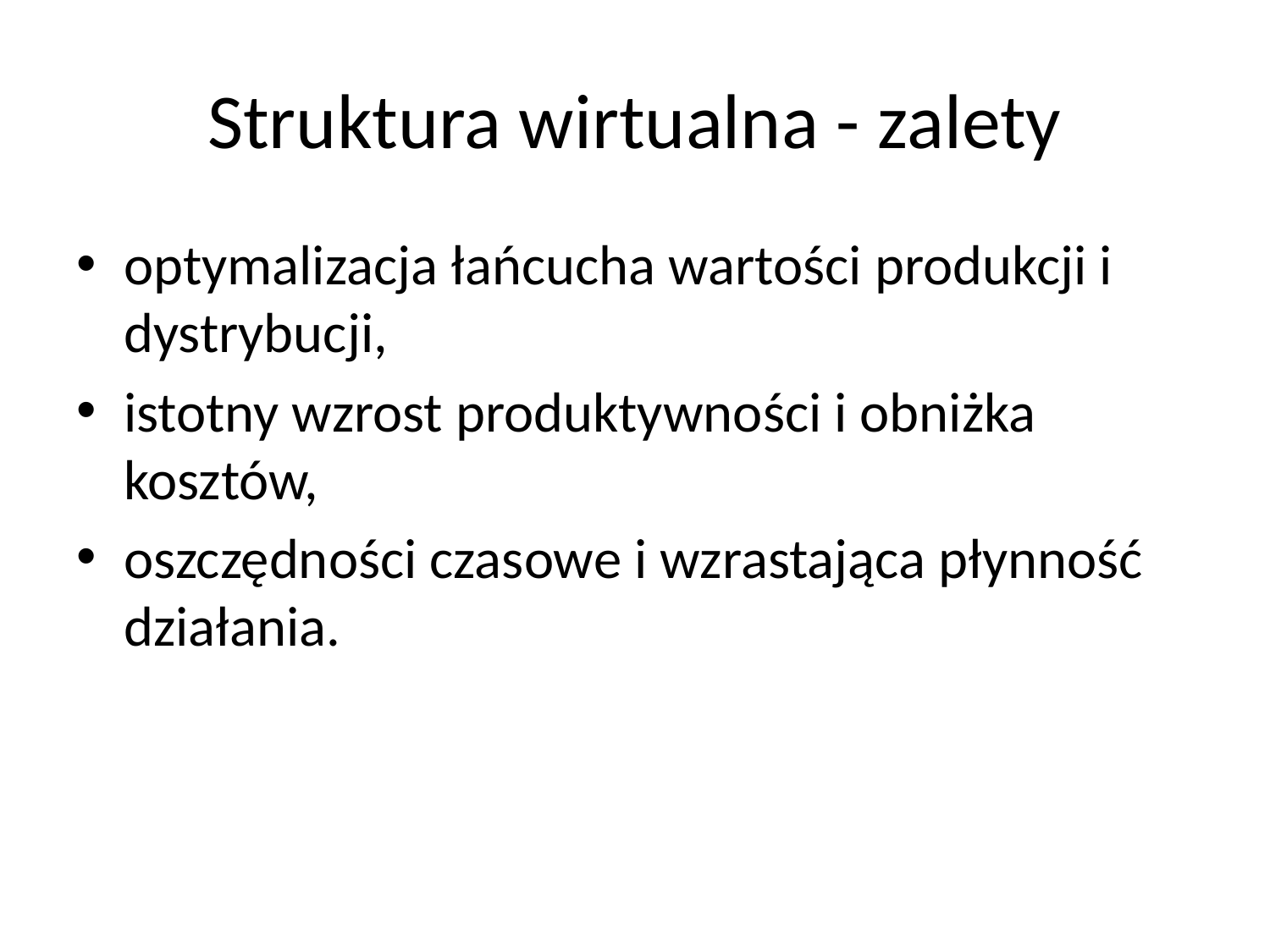

# Struktura wirtualna - zalety
optymalizacja łańcucha wartości produkcji i dystrybucji,
istotny wzrost produktywności i obniżka kosztów,
oszczędności czasowe i wzrastająca płynność działania.